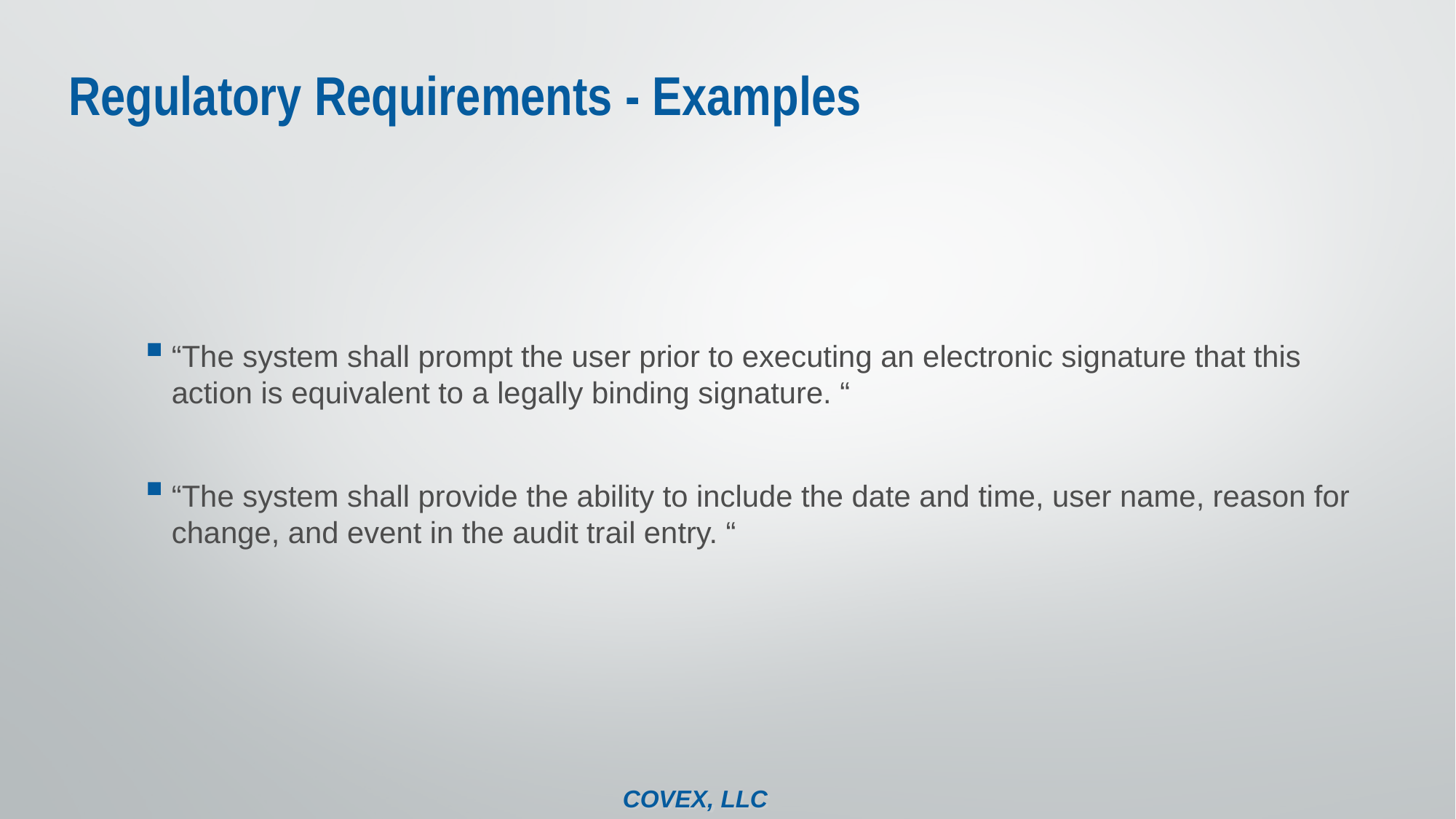

# Regulatory Requirements - Examples
“The system shall prompt the user prior to executing an electronic signature that this action is equivalent to a legally binding signature. “

“The system shall provide the ability to include the date and time, user name, reason for change, and event in the audit trail entry. “